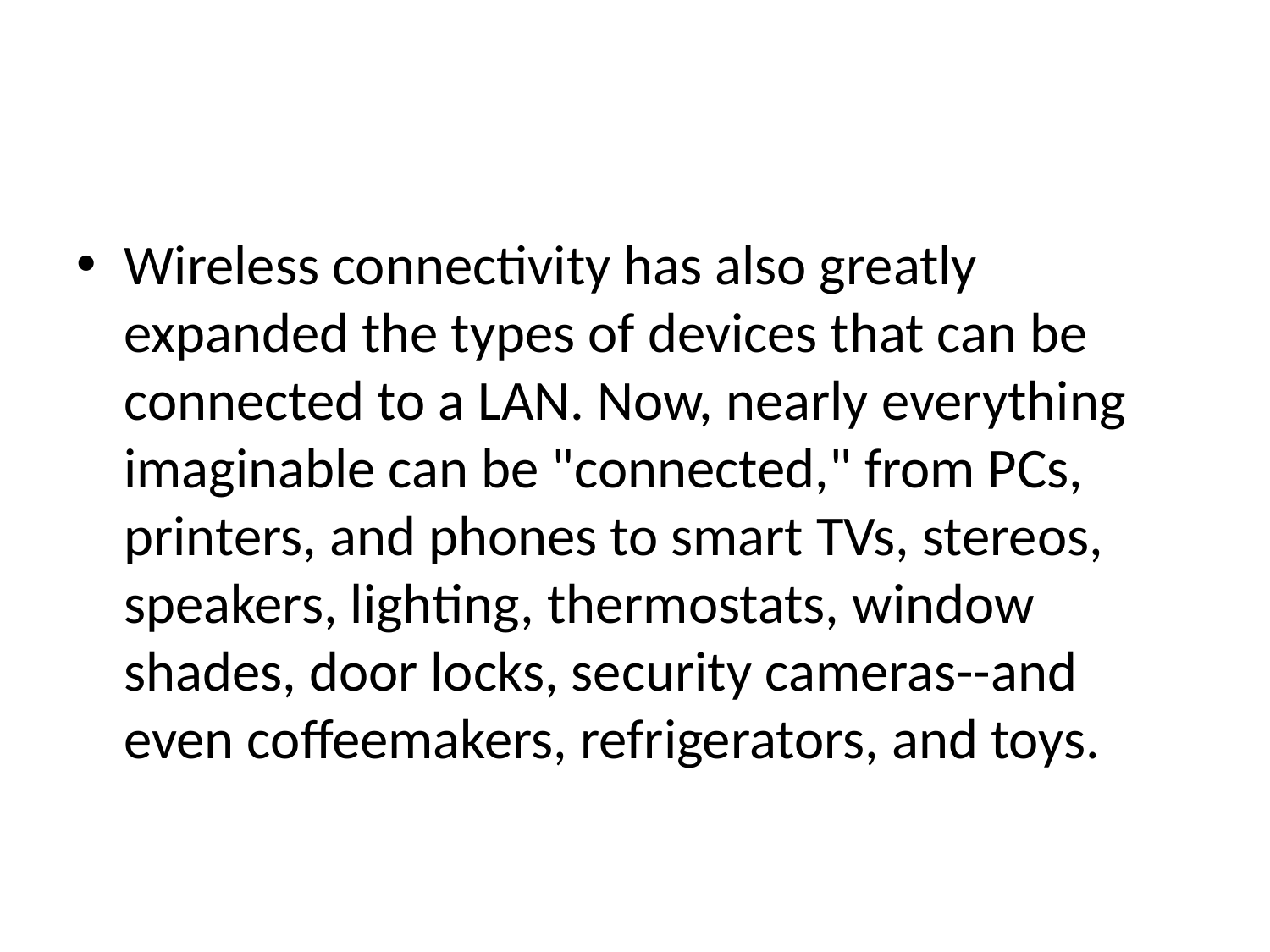

#
Wireless connectivity has also greatly expanded the types of devices that can be connected to a LAN. Now, nearly everything imaginable can be "connected," from PCs, printers, and phones to smart TVs, stereos, speakers, lighting, thermostats, window shades, door locks, security cameras--and even coffeemakers, refrigerators, and toys.